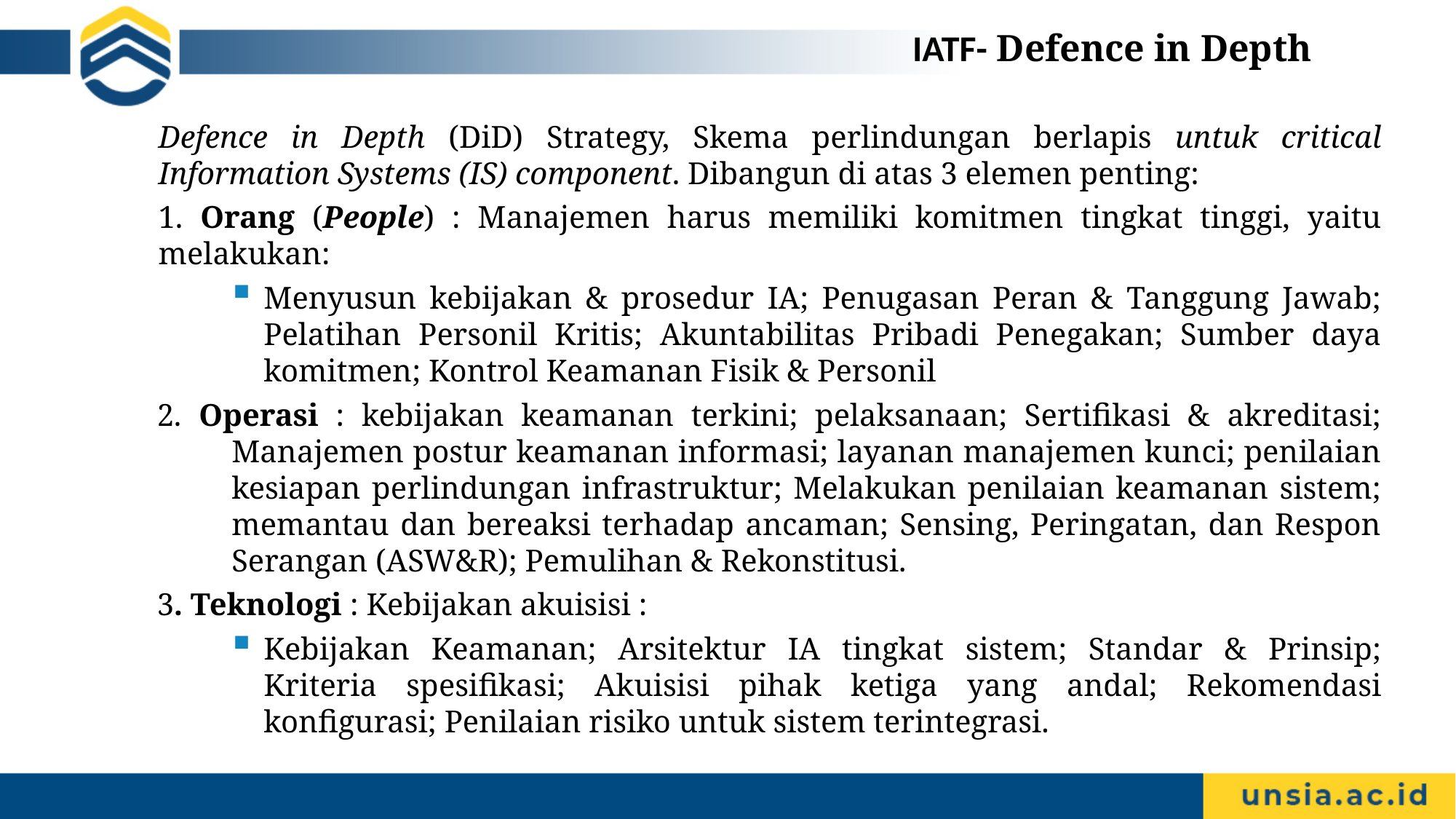

IATF- Defence in Depth
Defence in Depth (DiD) Strategy, Skema perlindungan berlapis untuk critical Information Systems (IS) component. Dibangun di atas 3 elemen penting:
1. Orang (People) : Manajemen harus memiliki komitmen tingkat tinggi, yaitu melakukan:
Menyusun kebijakan & prosedur IA; Penugasan Peran & Tanggung Jawab; Pelatihan Personil Kritis; Akuntabilitas Pribadi Penegakan; Sumber daya komitmen; Kontrol Keamanan Fisik & Personil
2. Operasi : kebijakan keamanan terkini; pelaksanaan; Sertifikasi & akreditasi; Manajemen postur keamanan informasi; layanan manajemen kunci; penilaian kesiapan perlindungan infrastruktur; Melakukan penilaian keamanan sistem; memantau dan bereaksi terhadap ancaman; Sensing, Peringatan, dan Respon Serangan (ASW&R); Pemulihan & Rekonstitusi.
3. Teknologi : Kebijakan akuisisi :
Kebijakan Keamanan; Arsitektur IA tingkat sistem; Standar & Prinsip; Kriteria spesifikasi; Akuisisi pihak ketiga yang andal; Rekomendasi konfigurasi; Penilaian risiko untuk sistem terintegrasi.